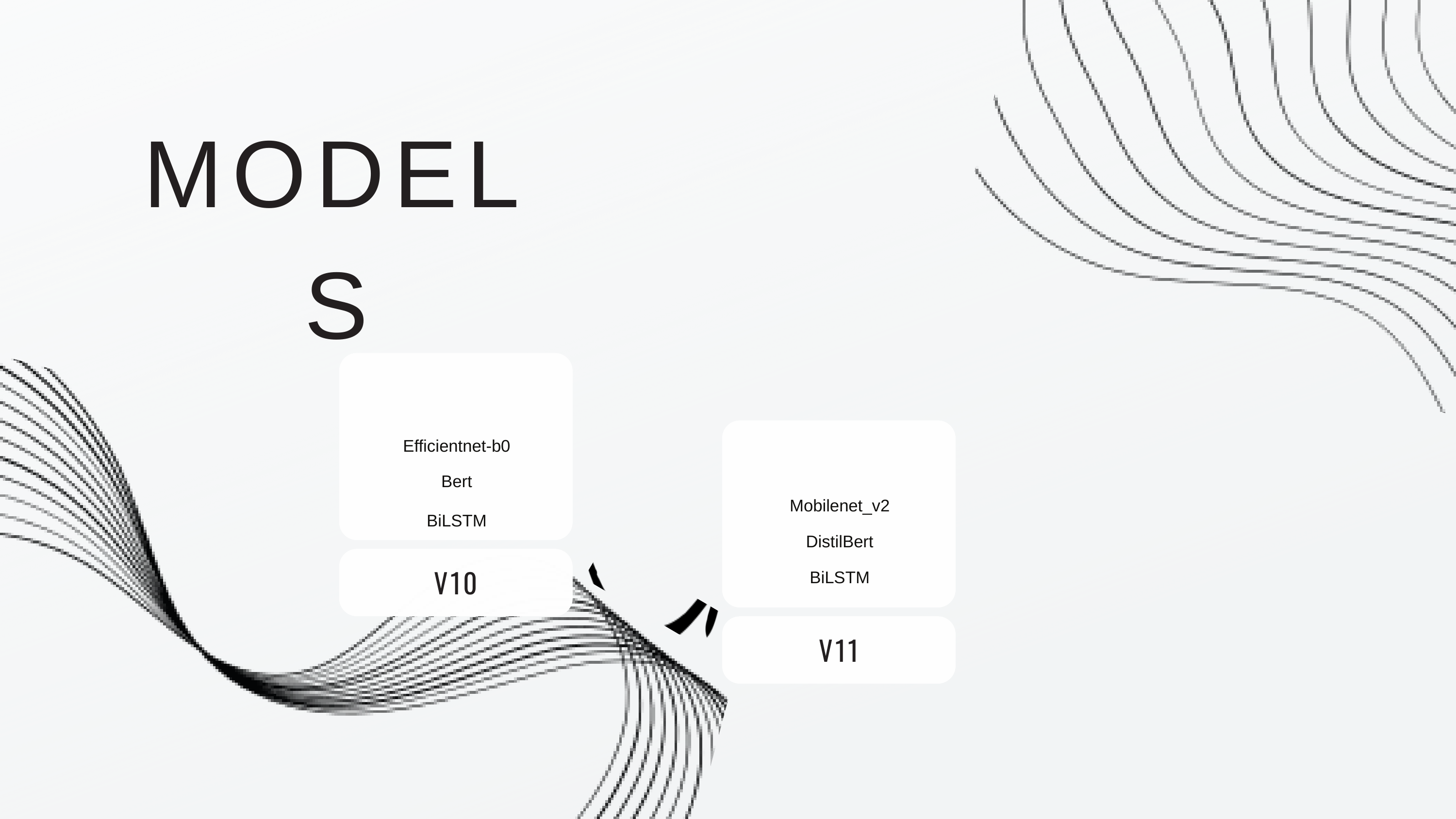

MODELS

Efficientnet-b0
Bert
Mobilenet_v2
BiLSTM
DistilBert

V10
BiLSTM

V11